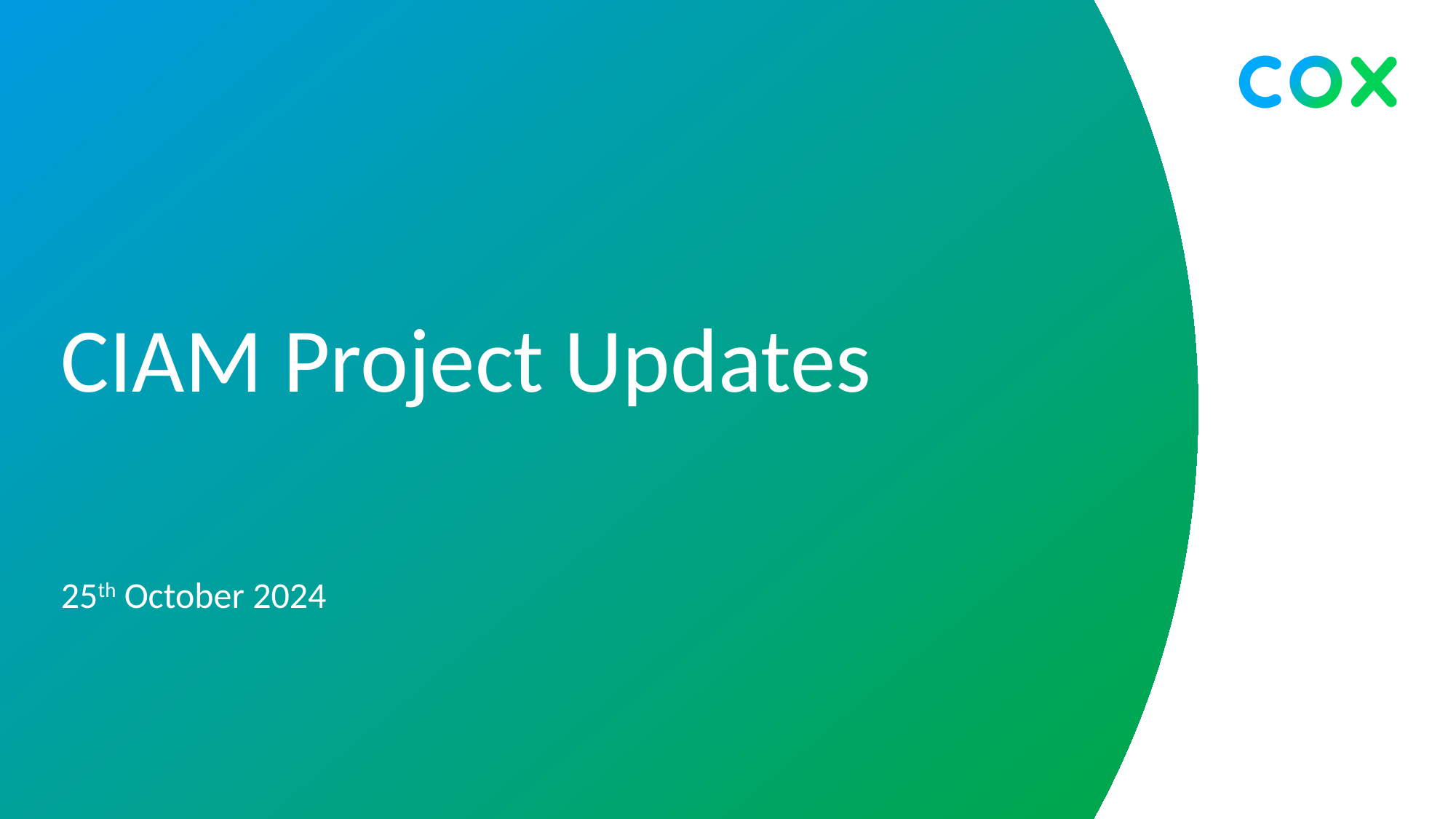

# CIAM Project Updates
25th October 2024